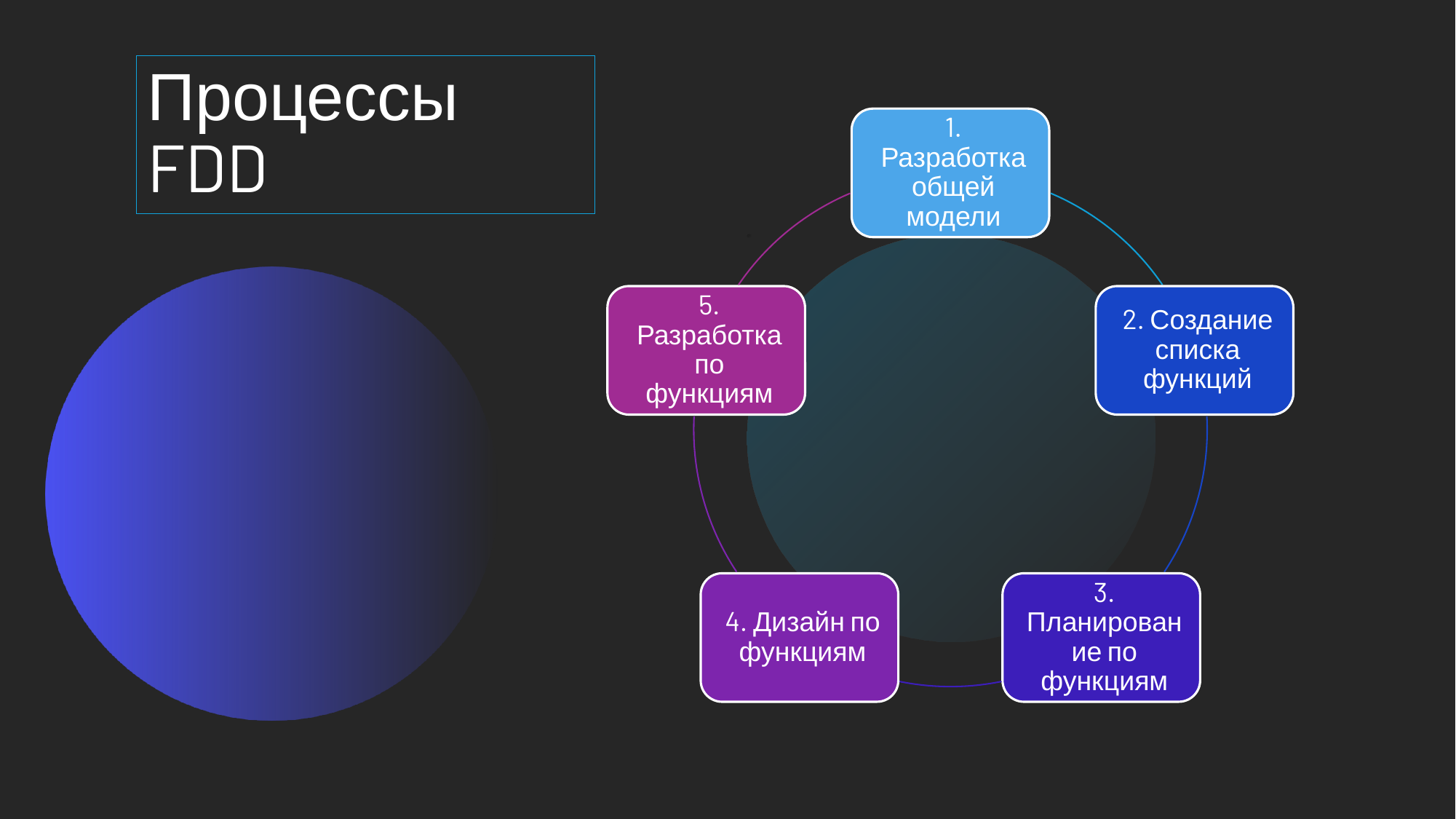

# Процессы FDD
1. Разработка общей модели
2. Создание списка функций
3. Планирование по функциям
4. Дизайн по функциям
5. Разработка по функциям